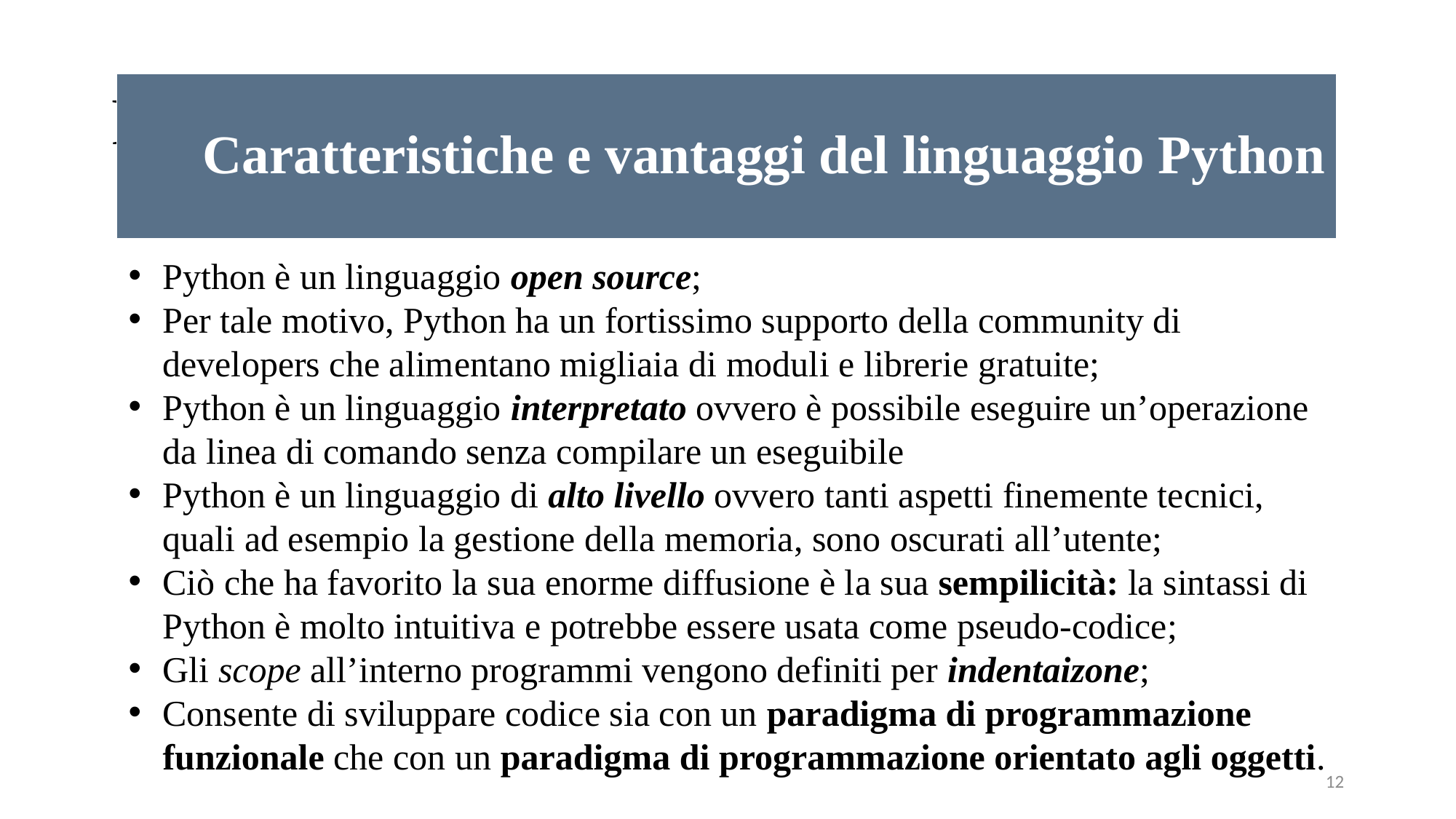

# Processi Stocastici
      Caratteristiche e vantaggi del linguaggio Python
Python è un linguaggio open source;
Per tale motivo, Python ha un fortissimo supporto della community di developers che alimentano migliaia di moduli e librerie gratuite;
Python è un linguaggio interpretato ovvero è possibile eseguire un’operazione da linea di comando senza compilare un eseguibile
Python è un linguaggio di alto livello ovvero tanti aspetti finemente tecnici, quali ad esempio la gestione della memoria, sono oscurati all’utente;
Ciò che ha favorito la sua enorme diffusione è la sua sempilicità: la sintassi di Python è molto intuitiva e potrebbe essere usata come pseudo-codice;
Gli scope all’interno programmi vengono definiti per indentaizone;
Consente di sviluppare codice sia con un paradigma di programmazione funzionale che con un paradigma di programmazione orientato agli oggetti.
12